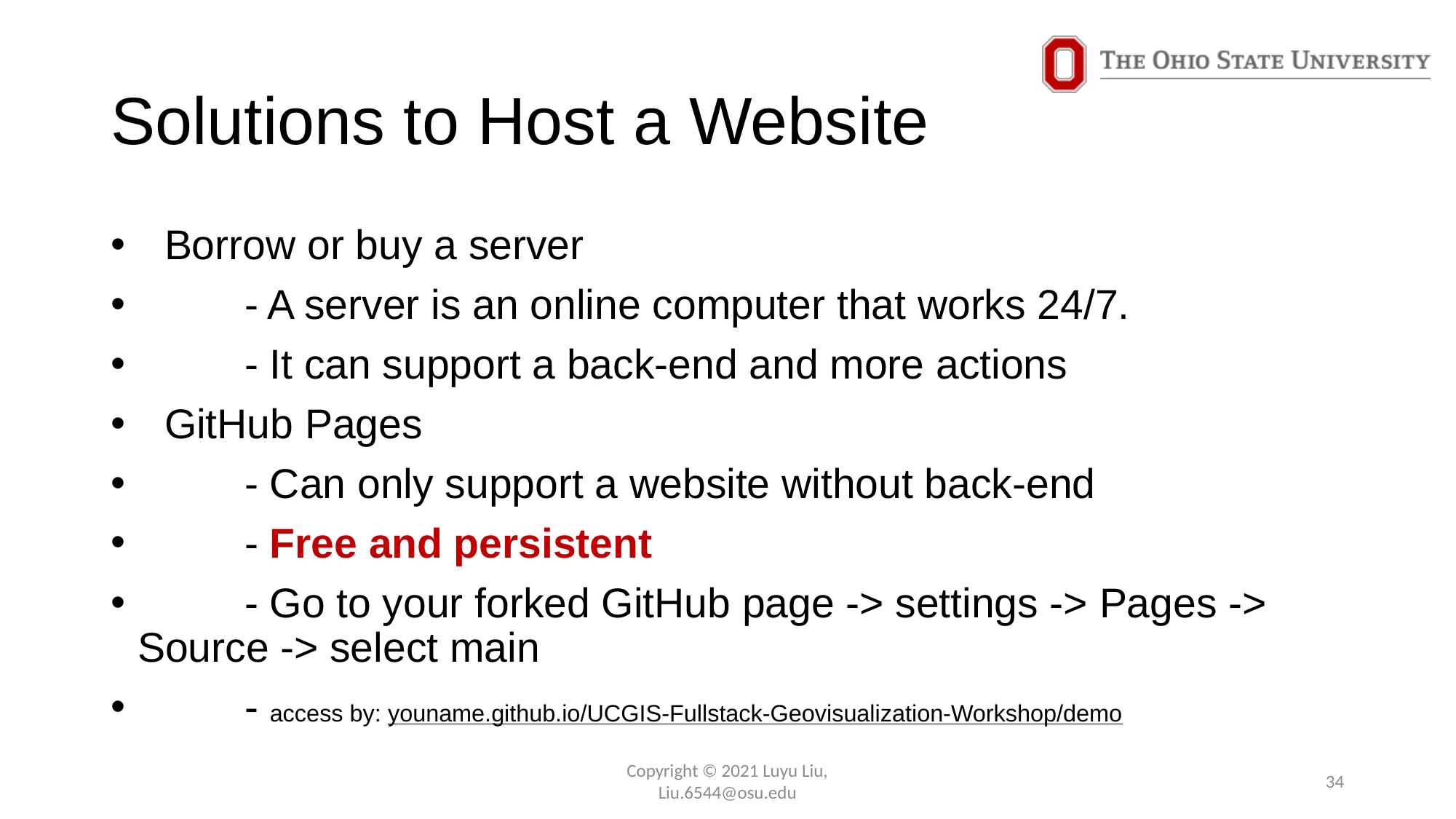

# Solutions to Host a Website
Borrow or buy a server
	- A server is an online computer that works 24/7.
	- It can support a back-end and more actions
GitHub Pages
	- Can only support a website without back-end
	- Free and persistent
	- Go to your forked GitHub page -> settings -> Pages -> Source -> select main
	- access by: youname.github.io/UCGIS-Fullstack-Geovisualization-Workshop/demo
Copyright © 2021 Luyu Liu,
Liu.6544@osu.edu
34